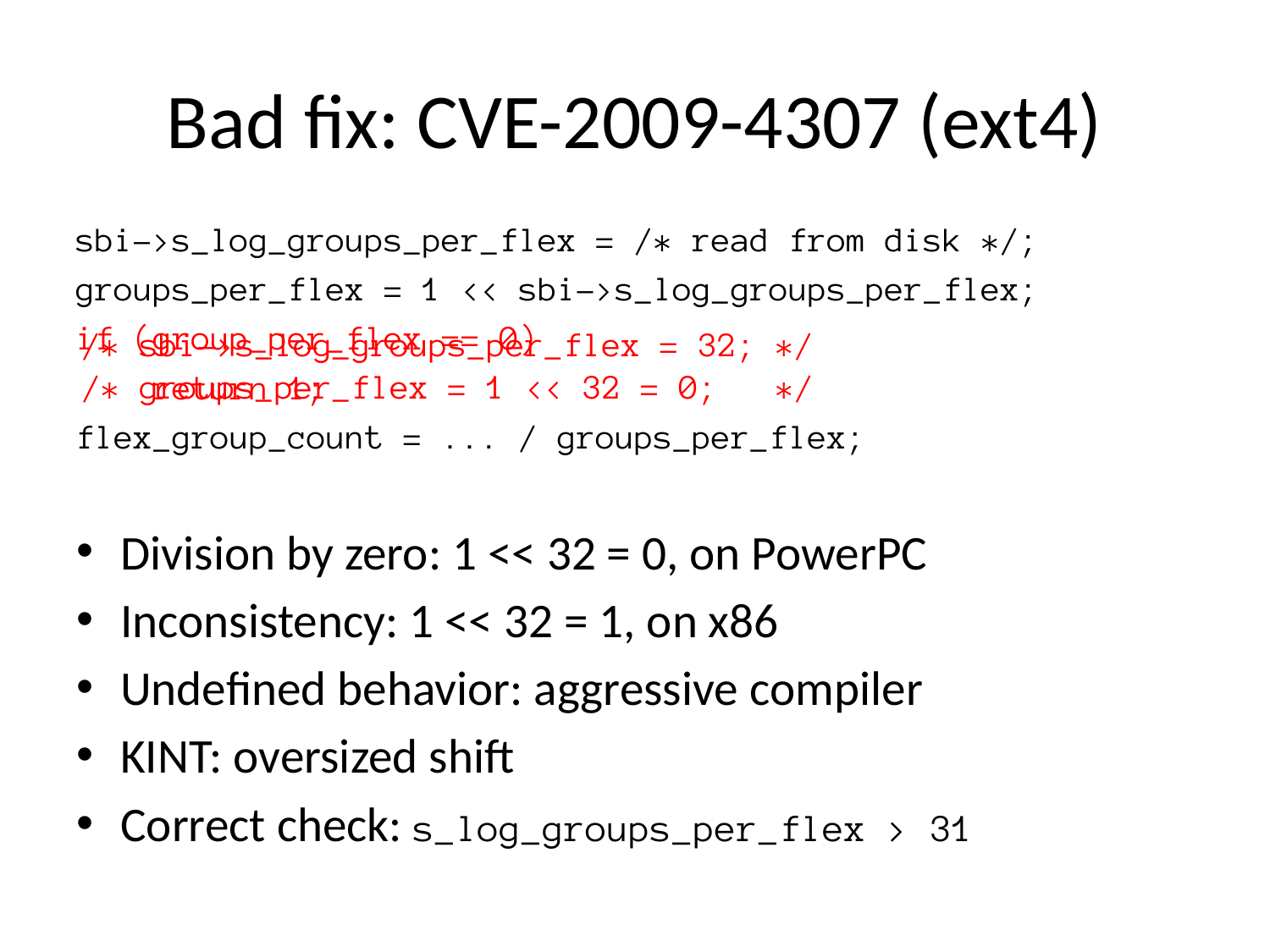

# Bad fix: CVE-2009-4307 (ext4)
sbi->s_log_groups_per_flex = /* read from disk */;
groups_per_flex = 1 << sbi->s_log_groups_per_flex;
if (group_per_flex == 0)
    return 1;
flex_group_count = ... / groups_per_flex;
/* sbi->s_log_groups_per_flex = 32; */
/* groups_per_flex = 1 << 32 = 0;   */
Division by zero: 1 << 32 = 0, on PowerPC
Inconsistency: 1 << 32 = 1, on x86
Undefined behavior: aggressive compiler
KINT: oversized shift
Correct check: s_log_groups_per_flex > 31